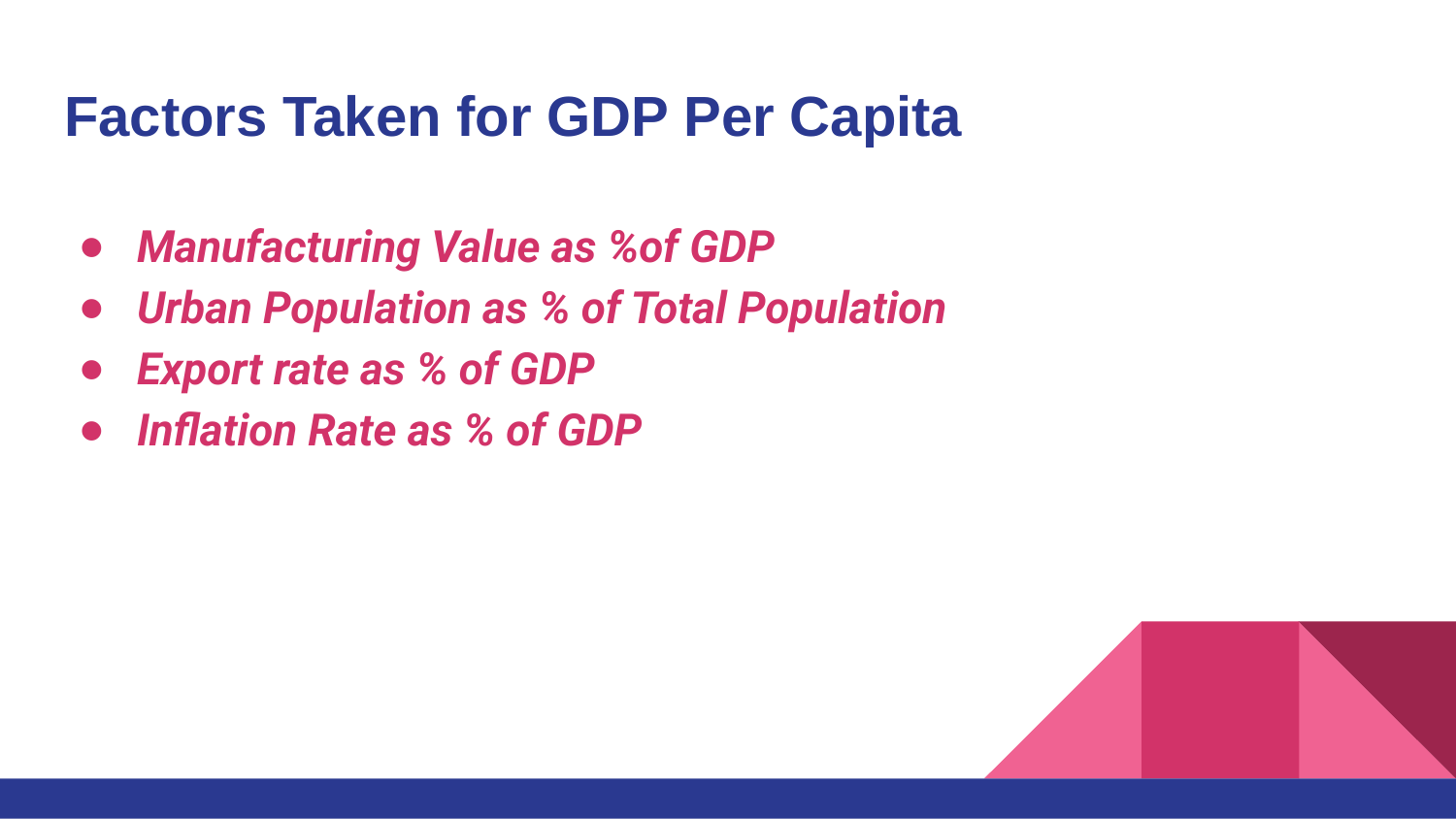

# Factors Taken for GDP Per Capita
Manufacturing Value as %of GDP
Urban Population as % of Total Population
Export rate as % of GDP
Inflation Rate as % of GDP